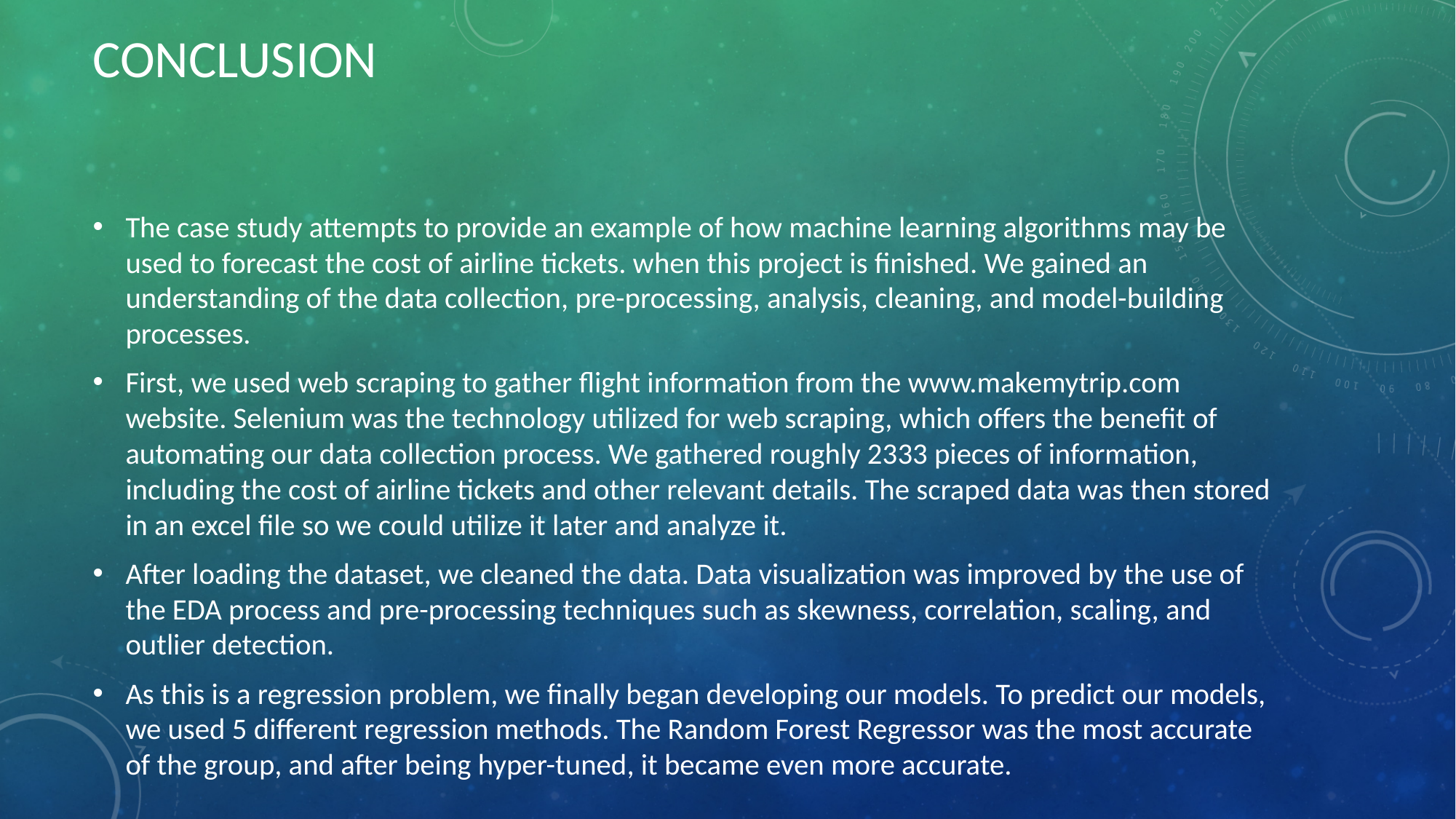

# Conclusion

The case study attempts to provide an example of how machine learning algorithms may be used to forecast the cost of airline tickets. when this project is finished. We gained an understanding of the data collection, pre-processing, analysis, cleaning, and model-building processes.
First, we used web scraping to gather flight information from the www.makemytrip.com website. Selenium was the technology utilized for web scraping, which offers the benefit of automating our data collection process. We gathered roughly 2333 pieces of information, including the cost of airline tickets and other relevant details. The scraped data was then stored in an excel file so we could utilize it later and analyze it.
After loading the dataset, we cleaned the data. Data visualization was improved by the use of the EDA process and pre-processing techniques such as skewness, correlation, scaling, and outlier detection.
As this is a regression problem, we finally began developing our models. To predict our models, we used 5 different regression methods. The Random Forest Regressor was the most accurate of the group, and after being hyper-tuned, it became even more accurate.